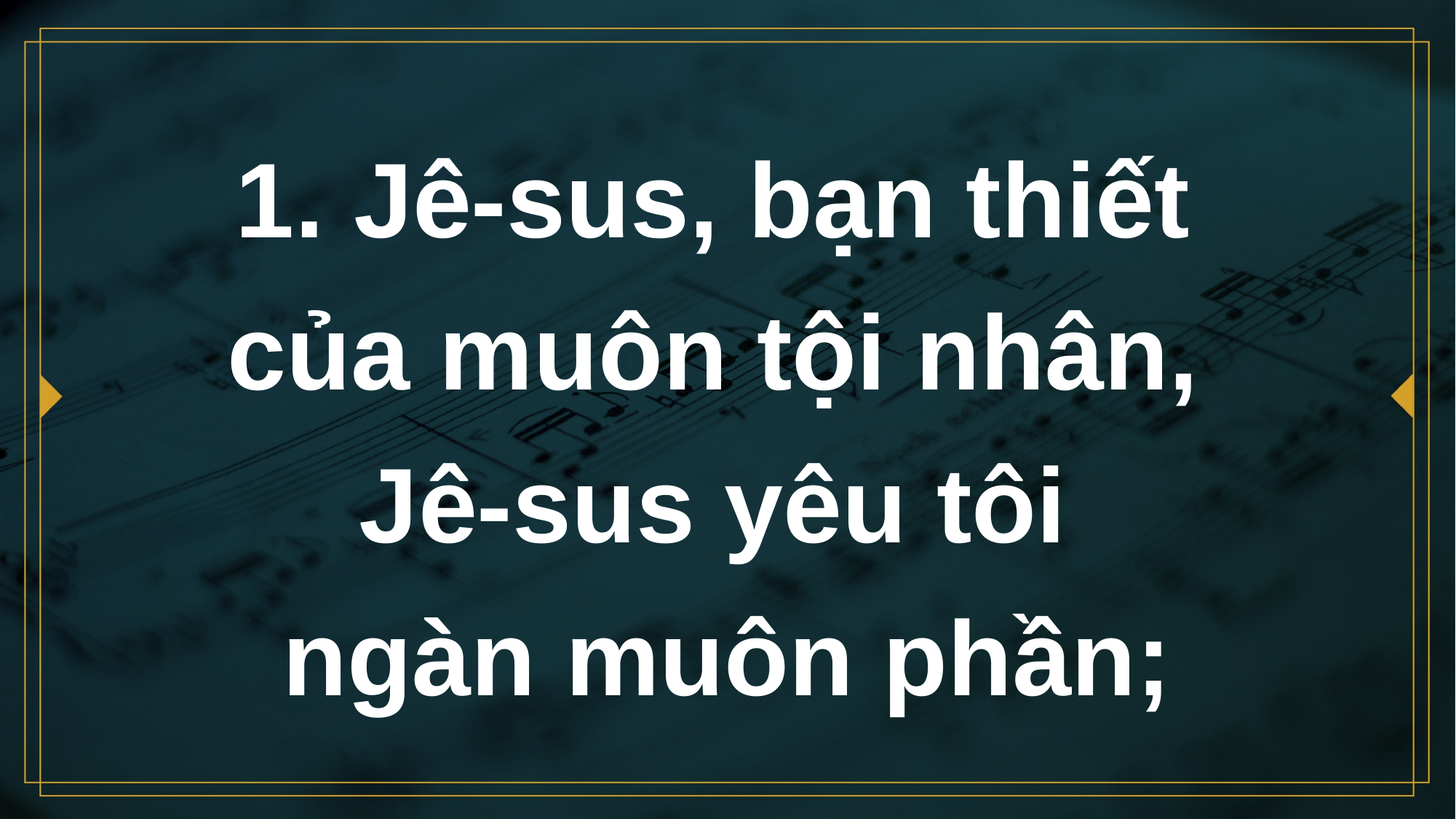

# 1. Jê-sus, bạn thiết của muôn tội nhân, Jê-sus yêu tôi ngàn muôn phần;